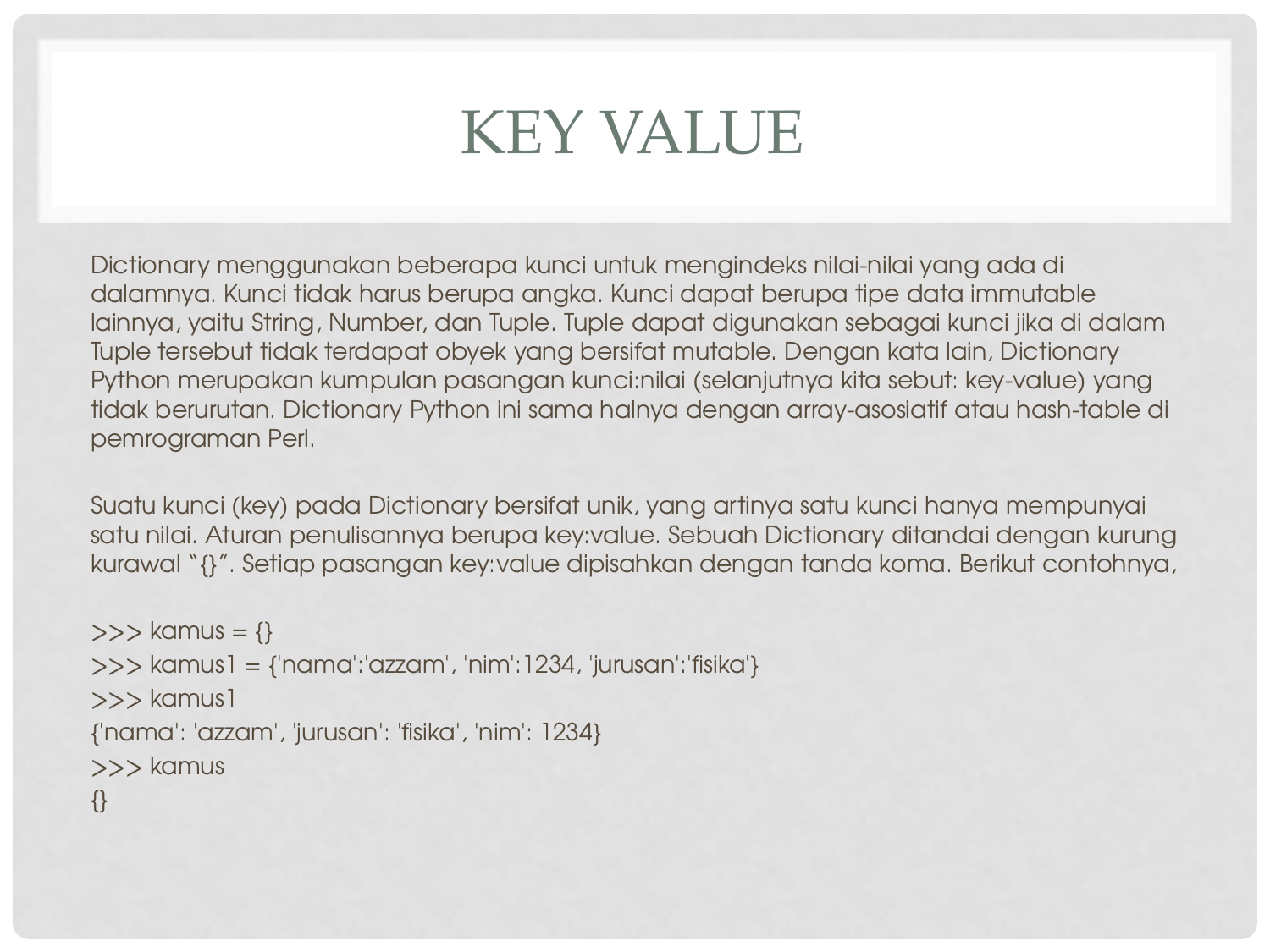

# key value
Dictionary menggunakan beberapa kunci untuk mengindeks nilai-nilai yang ada di dalamnya. Kunci tidak harus berupa angka. Kunci dapat berupa tipe data immutable lainnya, yaitu String, Number, dan Tuple. Tuple dapat digunakan sebagai kunci jika di dalam Tuple tersebut tidak terdapat obyek yang bersifat mutable. Dengan kata lain, Dictionary Python merupakan kumpulan pasangan kunci:nilai (selanjutnya kita sebut: key-value) yang tidak berurutan. Dictionary Python ini sama halnya dengan array-asosiatif atau hash-table di pemrograman Perl.

Suatu kunci (key) pada Dictionary bersifat unik, yang artinya satu kunci hanya mempunyai satu nilai. Aturan penulisannya berupa key:value. Sebuah Dictionary ditandai dengan kurung kurawal “{}”. Setiap pasangan key:value dipisahkan dengan tanda koma. Berikut contohnya,

>>> kamus = {}
>>> kamus1 = {'nama':'azzam', 'nim':1234, 'jurusan':'fisika'}
>>> kamus1
{'nama': 'azzam', 'jurusan': 'fisika', 'nim': 1234}
>>> kamus
{}